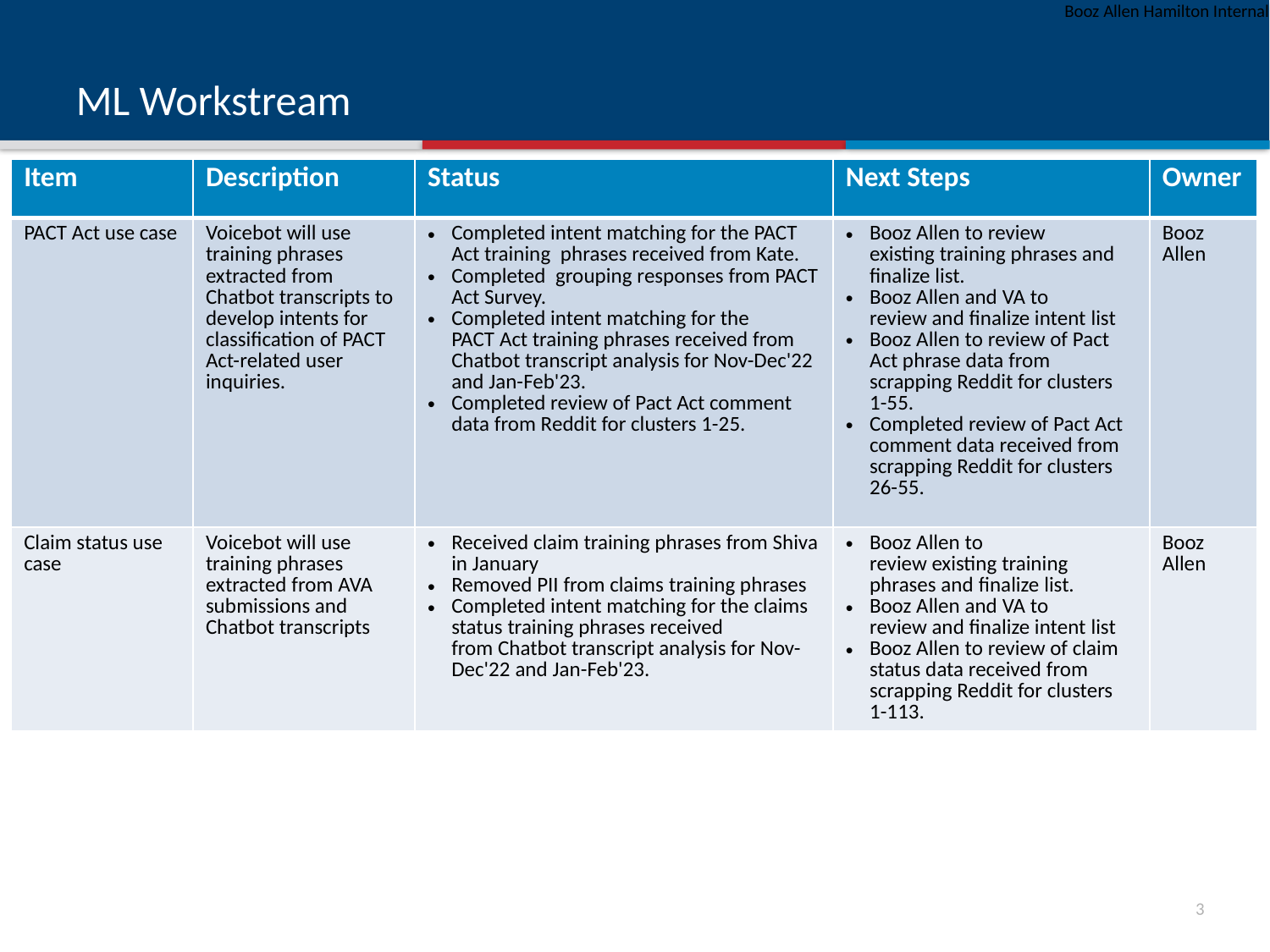

# ML Workstream
| Item | Description | Status | Next Steps | Owner |
| --- | --- | --- | --- | --- |
| PACT Act use case | Voicebot will use training phrases extracted from Chatbot transcripts to develop intents for classification of PACT Act-related user inquiries. | Completed intent matching for the PACT Act training  phrases received from Kate.  Completed  grouping responses from PACT Act Survey. Completed intent matching for the PACT Act training phrases received from Chatbot transcript analysis for Nov-Dec'22 and Jan-Feb'23.  Completed review of Pact Act comment data from Reddit for clusters 1-25. | Booz Allen to review existing training phrases and finalize list.  Booz Allen and VA to review and finalize intent list Booz Allen to review of Pact Act phrase data from scrapping Reddit for clusters 1-55. Completed review of Pact Act comment data received from scrapping Reddit for clusters 26-55. | Booz  Allen |
| Claim status use case | Voicebot will use training phrases extracted from AVA submissions and Chatbot transcripts | Received claim training phrases from Shiva in January Removed PII from claims training phrases Completed intent matching for the claims status training phrases received from Chatbot transcript analysis for Nov-Dec'22 and Jan-Feb'23. | Booz Allen to review existing training phrases and finalize list.  Booz Allen and VA to review and finalize intent list Booz Allen to review of claim status data received from scrapping Reddit for clusters 1-113. | Booz Allen |
3